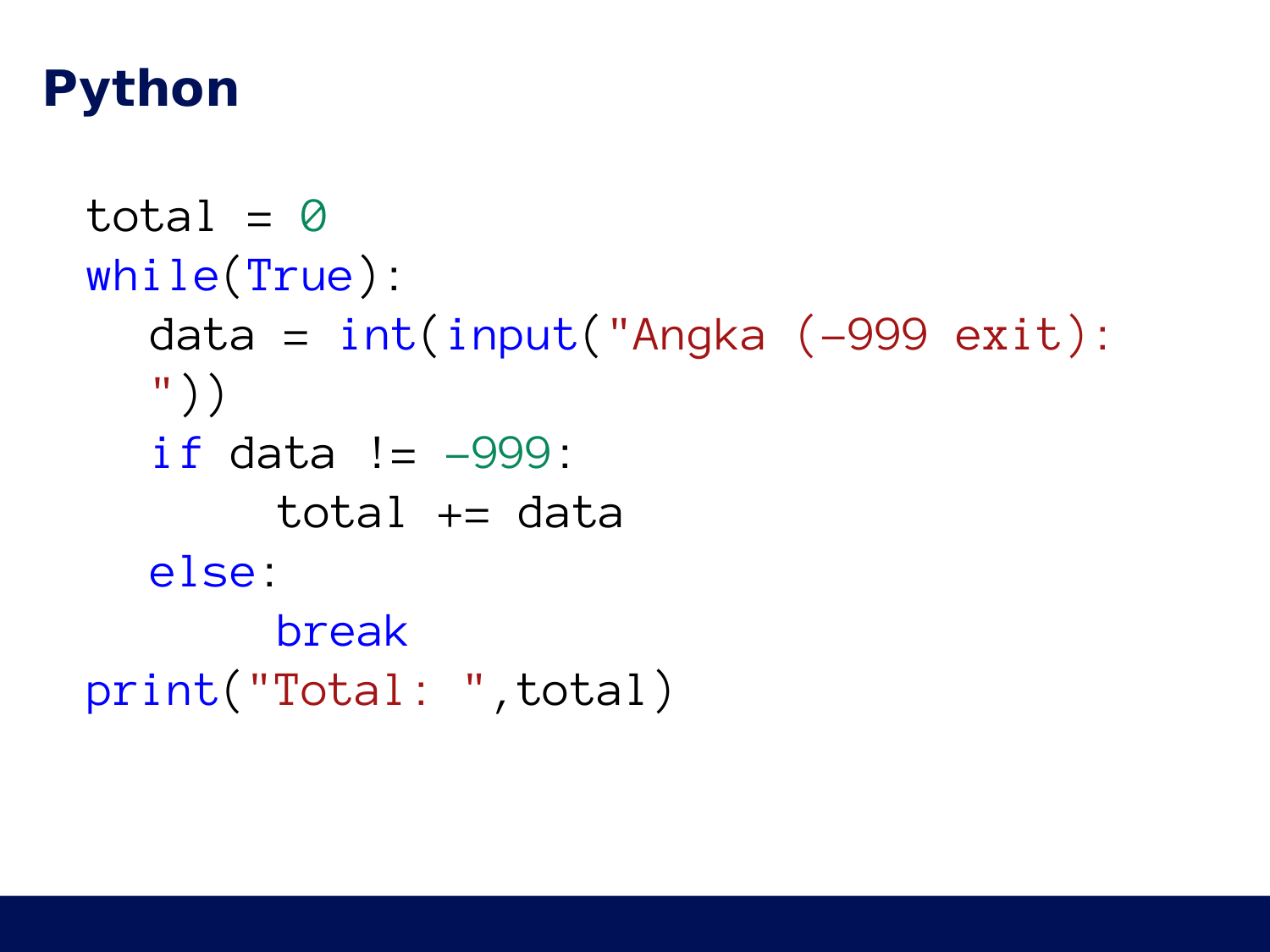

# Python
total = 0
while(True):
data = int(input("Angka (-999 exit): "))
if data != -999:
	total += data
else:
	break
print("Total: ",total)